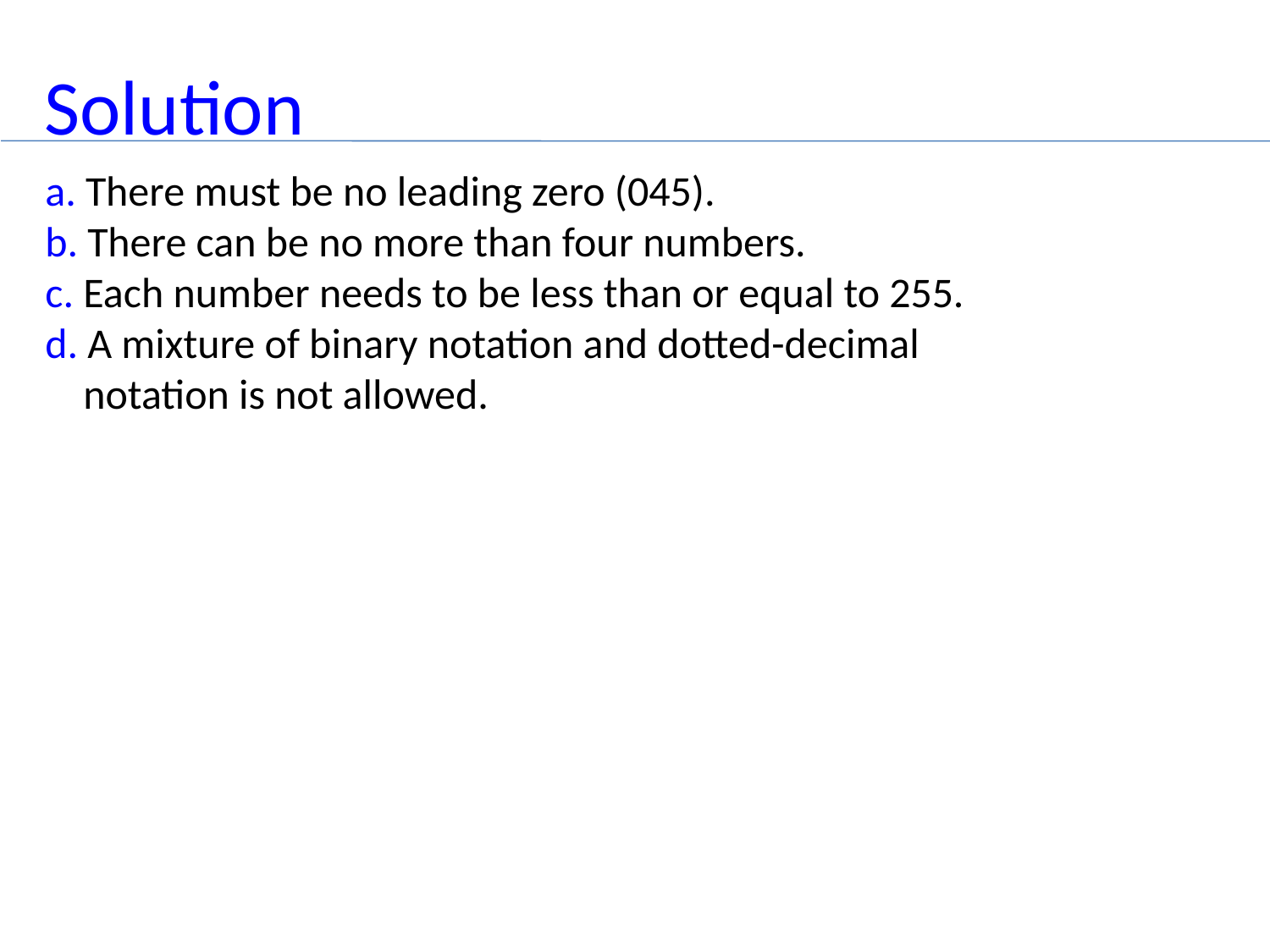

Solution
a. There must be no leading zero (045).
b. There can be no more than four numbers.
c. Each number needs to be less than or equal to 255.
d. A mixture of binary notation and dotted-decimal
    notation is not allowed.